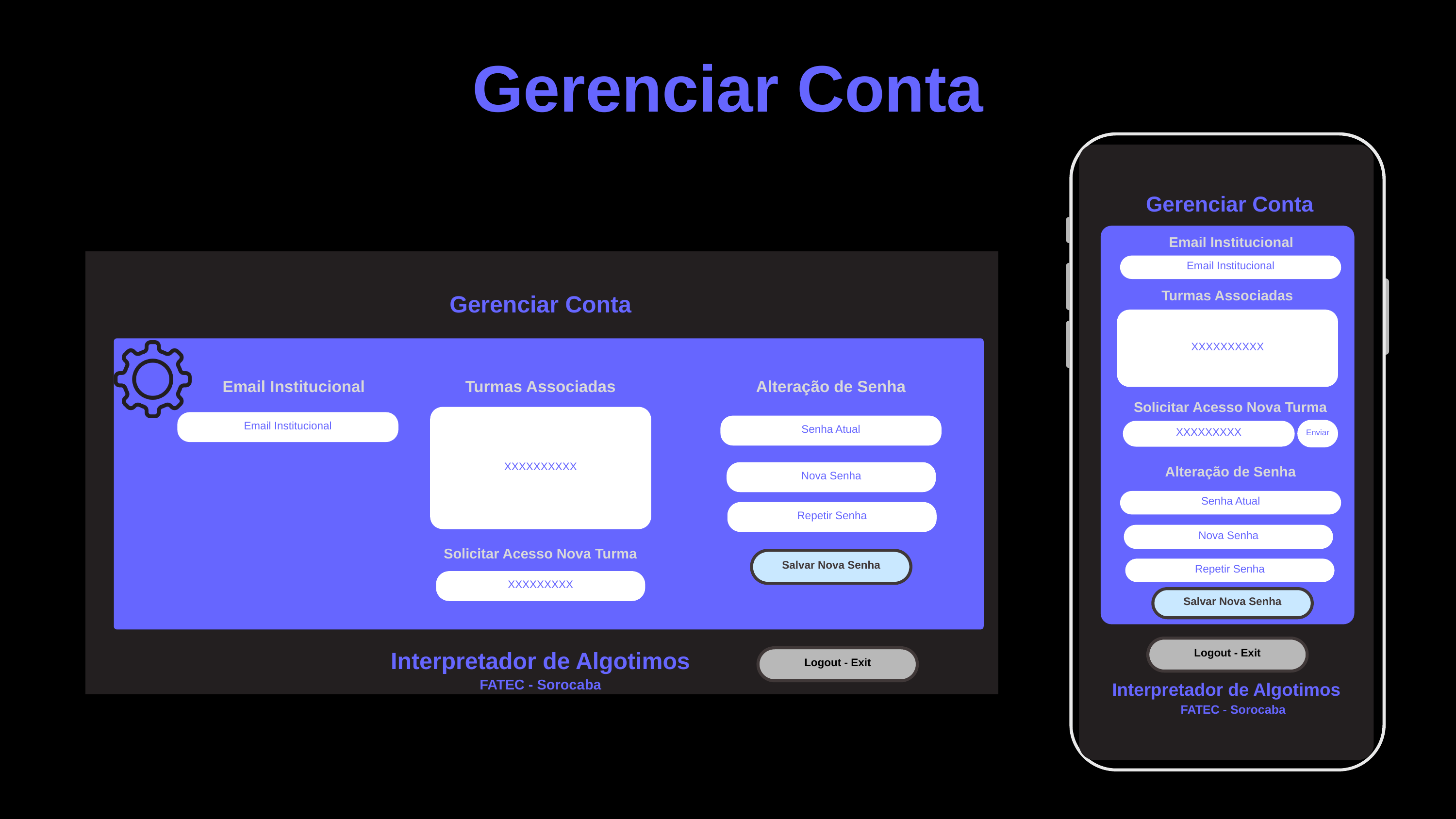

Gerenciar Conta

Gerenciar Conta

Email Institucional

Email Institucional
Turmas Associadas
Gerenciar Conta

XXXXXXXXXX

Email Institucional
Turmas Associadas
Alteração de Senha
Solicitar Acesso Nova Turma

XXXXXXXXXX

Email Institucional

Senha Atual

Enviar

XXXXXXXXX
Alteração de Senha

Nova Senha

Senha Atual

Repetir Senha

Nova Senha
Solicitar Acesso Nova Turma

Salvar Nova Senha

Repetir Senha

XXXXXXXXX

Salvar Nova Senha

Logout - Exit
Interpretador de Algotimos

Logout - Exit
FATEC - Sorocaba
Interpretador de Algotimos
FATEC - Sorocaba